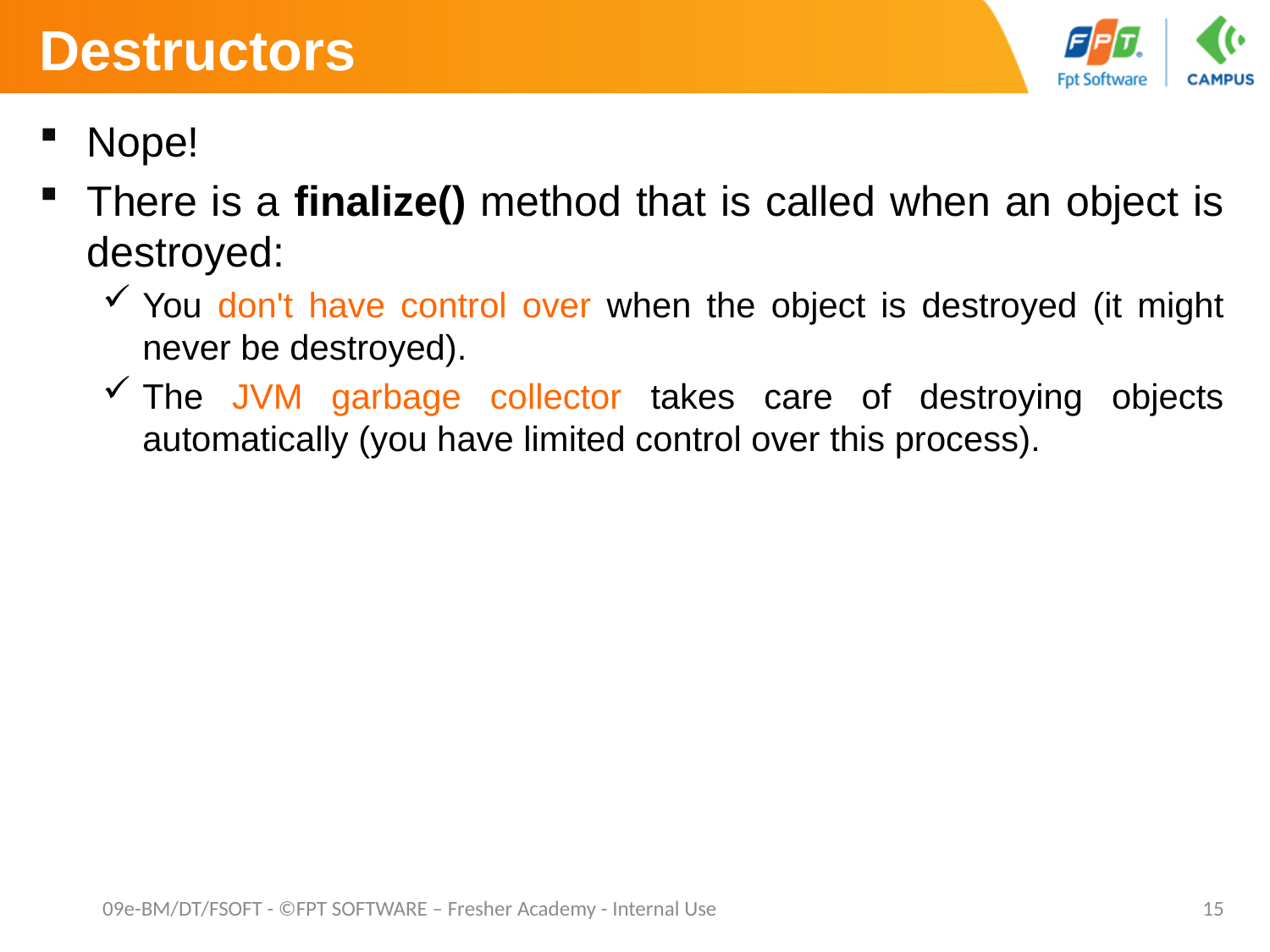

# Destructors
Nope!
There is a finalize() method that is called when an object is destroyed:
You don't have control over when the object is destroyed (it might never be destroyed).
The JVM garbage collector takes care of destroying objects automatically (you have limited control over this process).
09e-BM/DT/FSOFT - ©FPT SOFTWARE – Fresher Academy - Internal Use
15